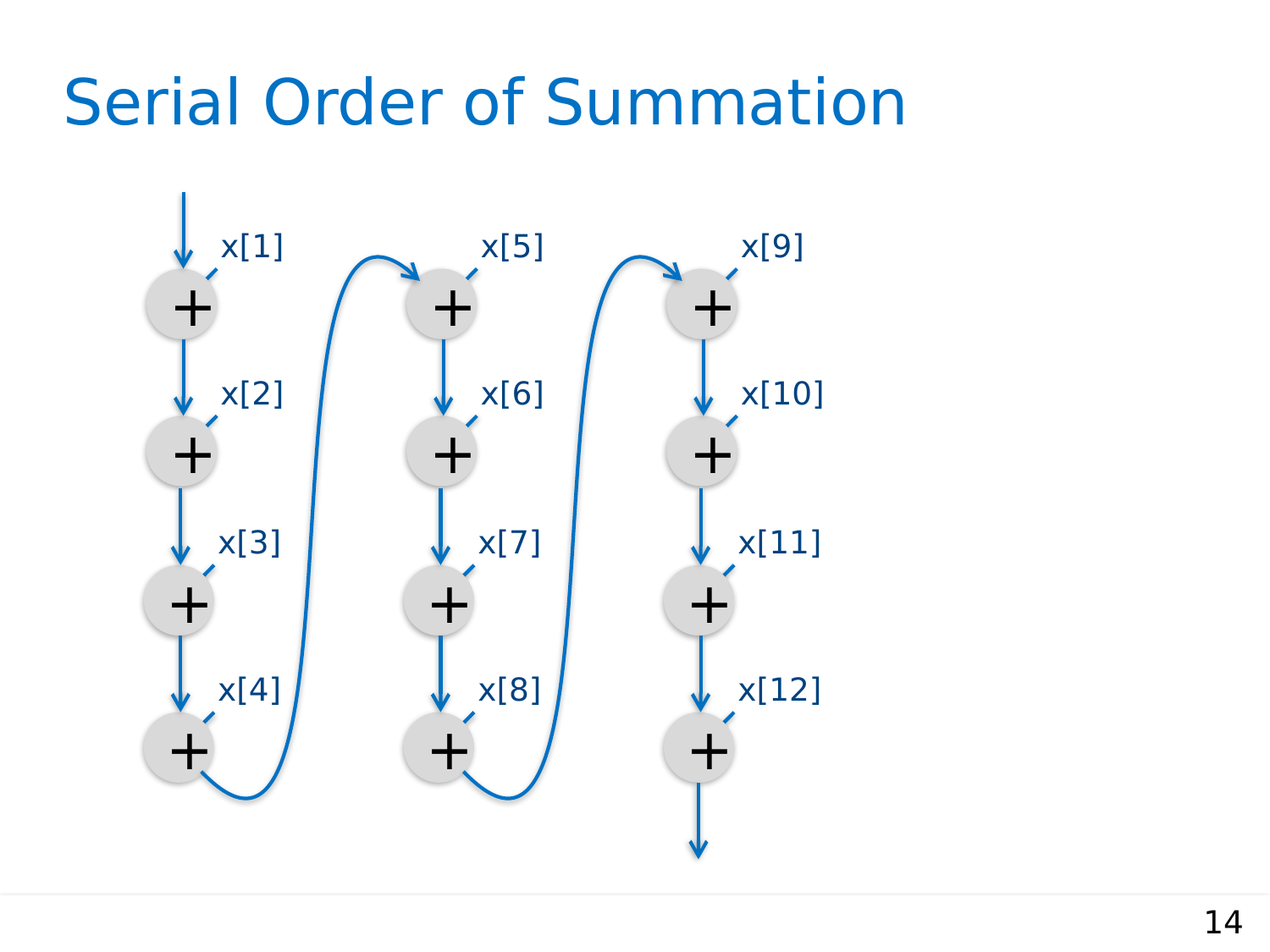

# Serial Order of Summation
x[1]
x[5]
x[9]

+
+
+
x[2]
x[6]
x[10]
+
+
+
x[3]
x[7]
x[11]
+
+
+
x[4]
x[8]
x[12]
+
+
+
14